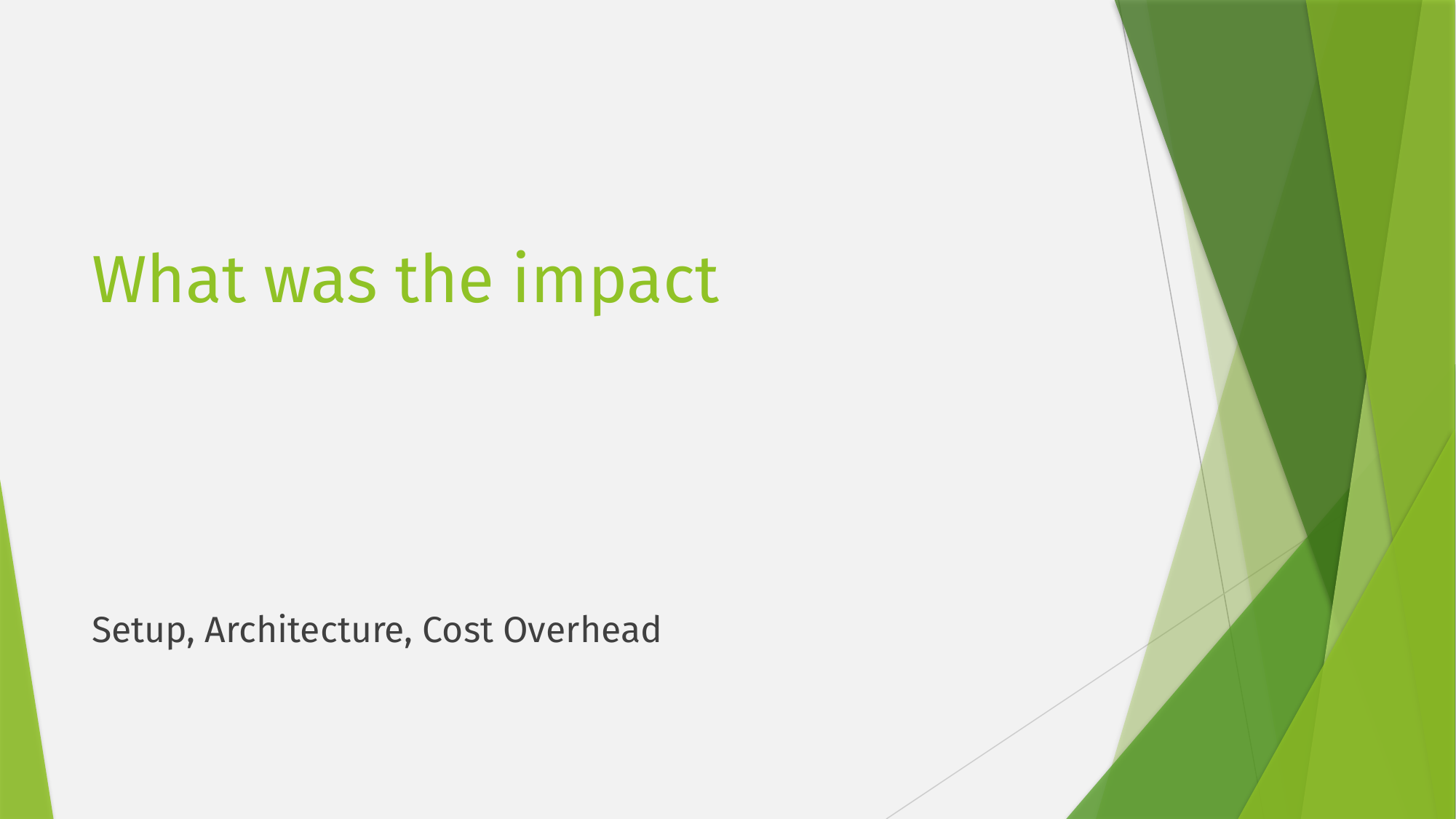

# What was the impact
Setup, Architecture, Cost Overhead